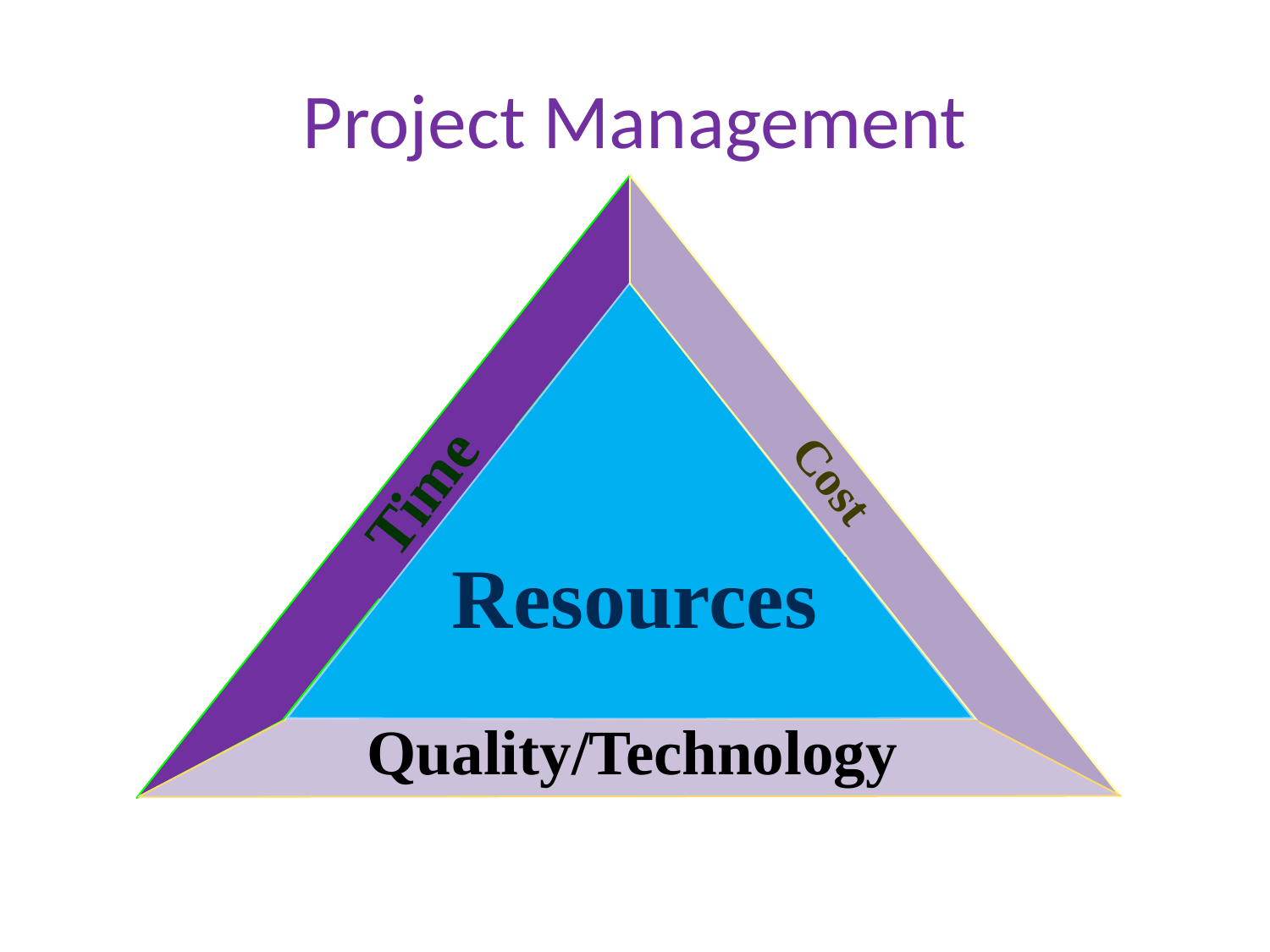

# Project Management

Time

Cost

Resources
Quality/Technology